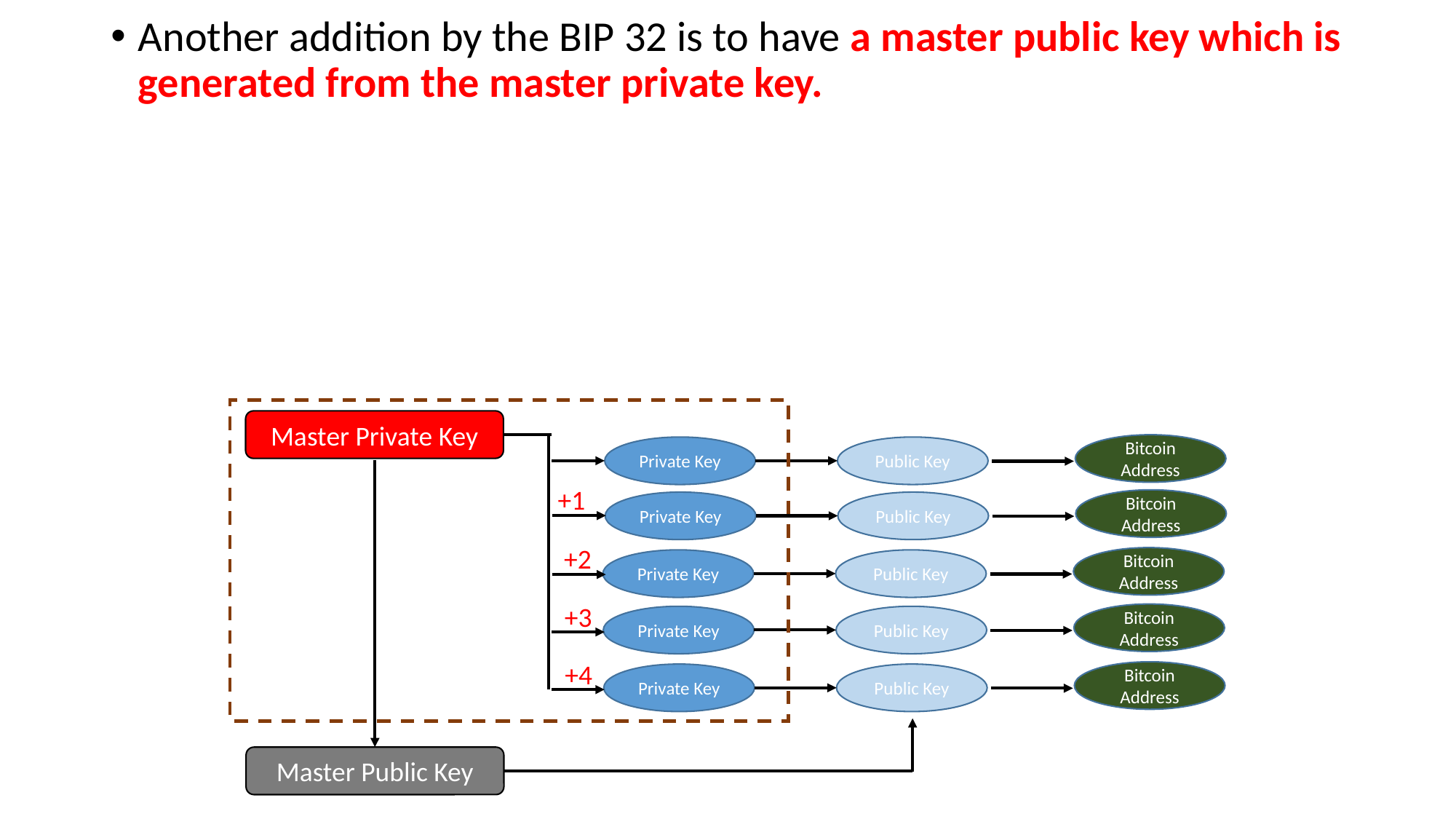

Another addition by the BIP 32 is to have a master public key which is generated from the master private key.

Master Private Key
Master Public Key
Bitcoin Address
Private Key
Public Key
Bitcoin Address
Private Key
Public Key
Bitcoin Address
Private Key
Public Key
Bitcoin Address
Private Key
Public Key
Bitcoin Address
Private Key
Public Key
+1
+2
+3
+4